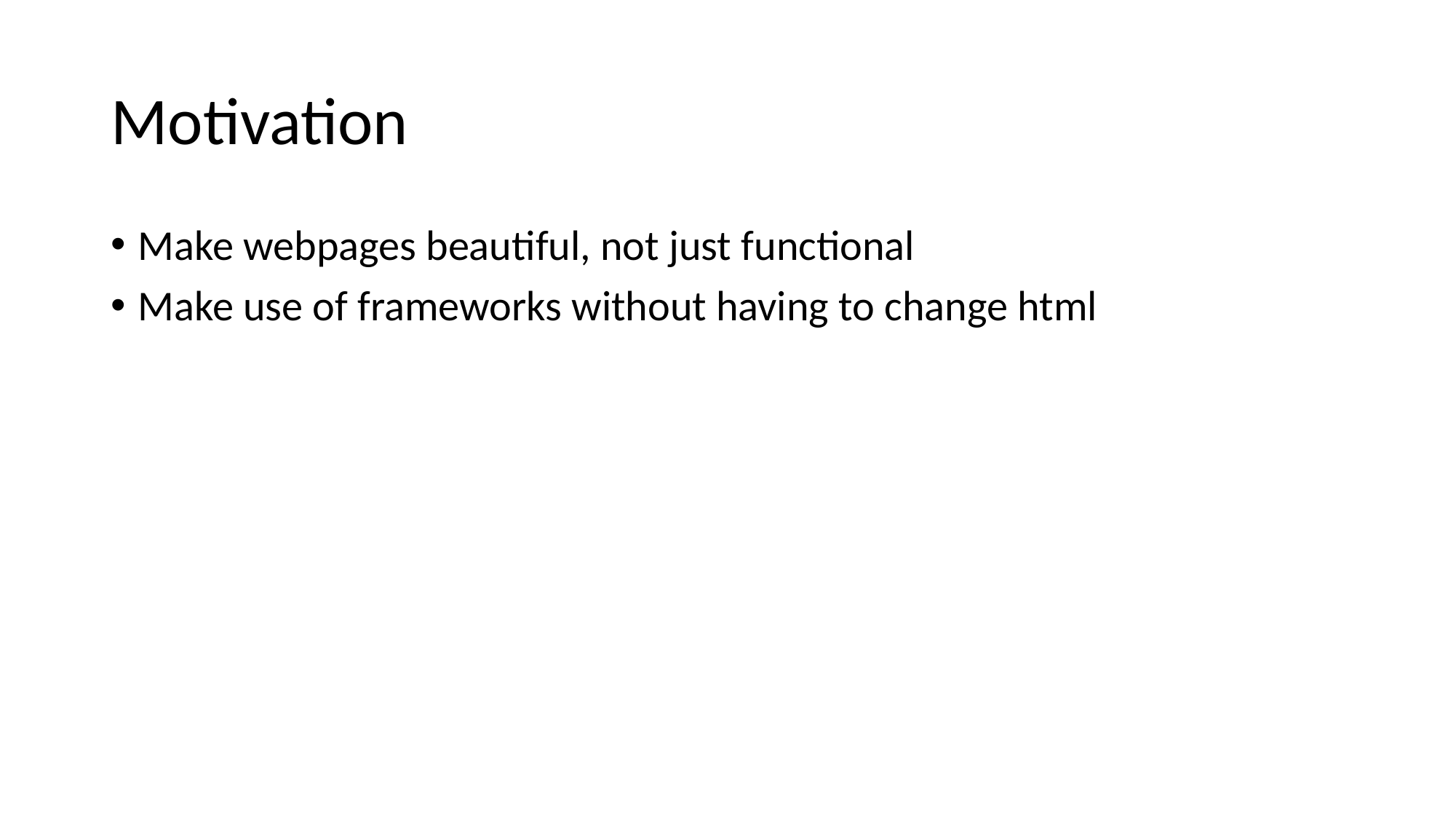

# Motivation
Make webpages beautiful, not just functional
Make use of frameworks without having to change html